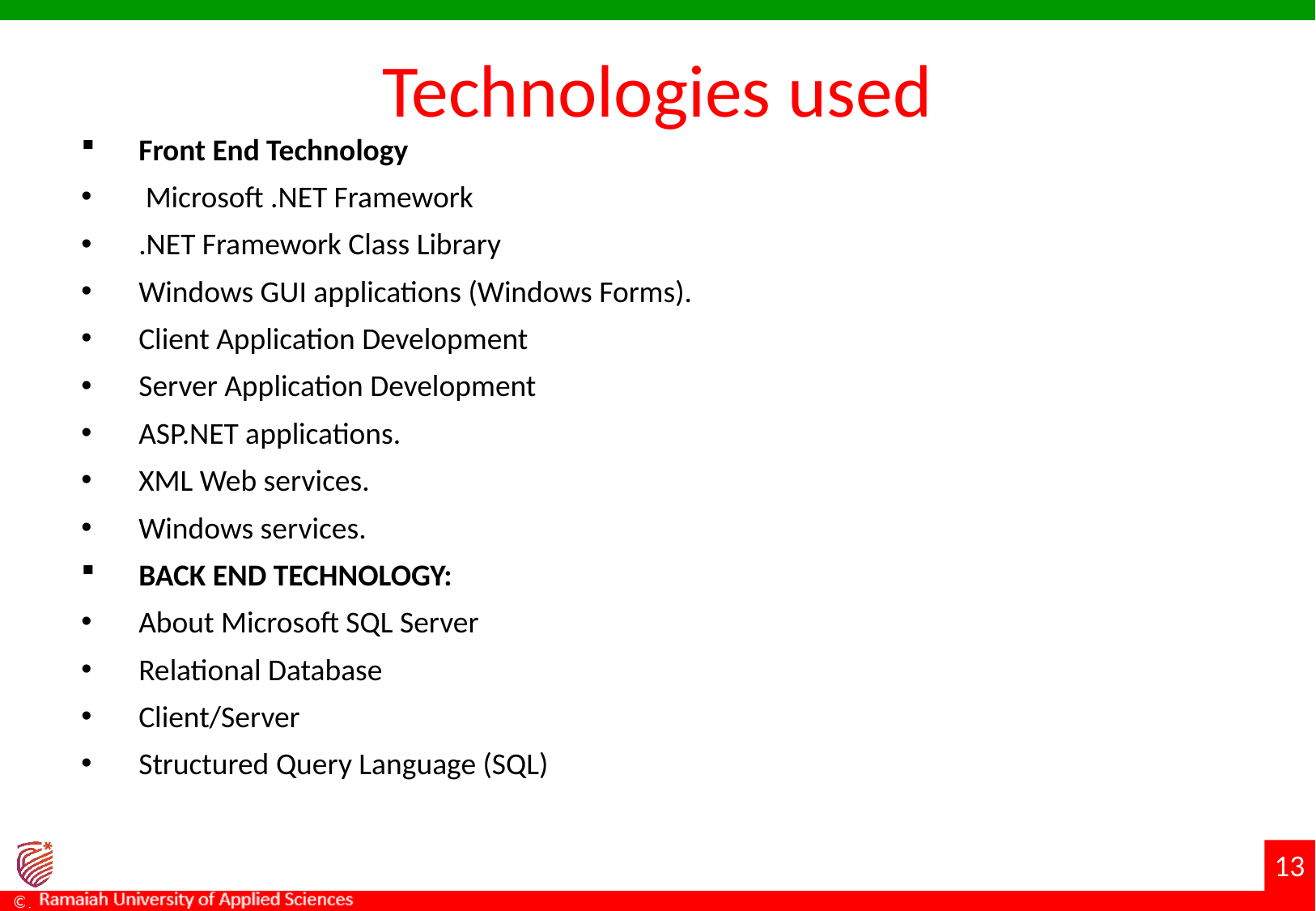

# Technologies used
Front End Technology
 Microsoft .NET Framework
.NET Framework Class Library
Windows GUI applications (Windows Forms).
Client Application Development
Server Application Development
ASP.NET applications.
XML Web services.
Windows services.
BACK END TECHNOLOGY:
About Microsoft SQL Server
Relational Database
Client/Server
Structured Query Language (SQL)